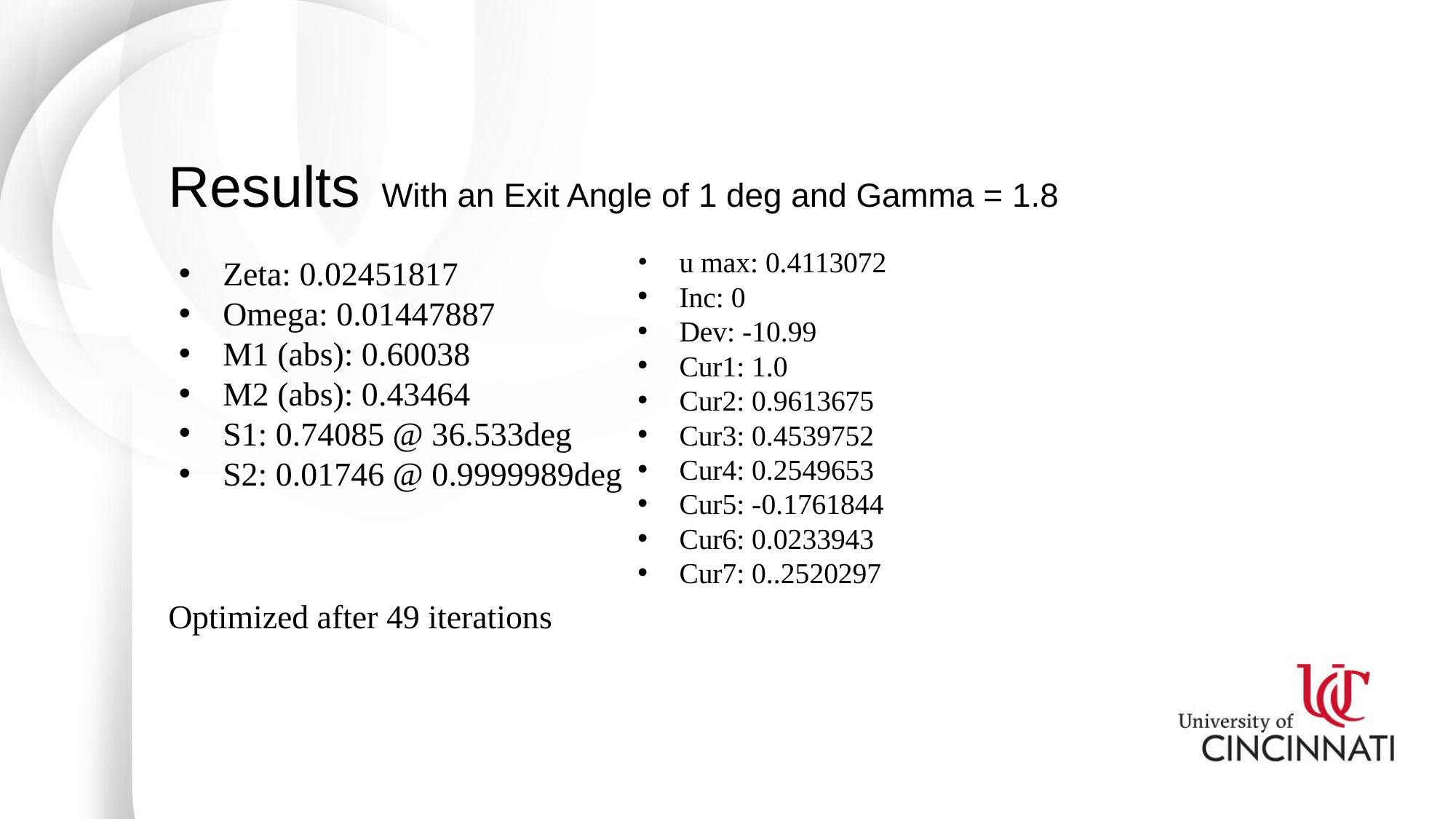

# Results With an Exit Angle of 1 deg and Gamma = 1.8
u max: 0.4113072
Inc: 0
Dev: -10.99
Cur1: 1.0
Cur2: 0.9613675
Cur3: 0.4539752
Cur4: 0.2549653
Cur5: -0.1761844
Cur6: 0.0233943
Cur7: 0..2520297

Zeta: 0.02451817
Omega: 0.01447887
M1 (abs): 0.60038
M2 (abs): 0.43464
S1: 0.74085 @ 36.533deg
S2: 0.01746 @ 0.9999989deg

Optimized after 49 iterations